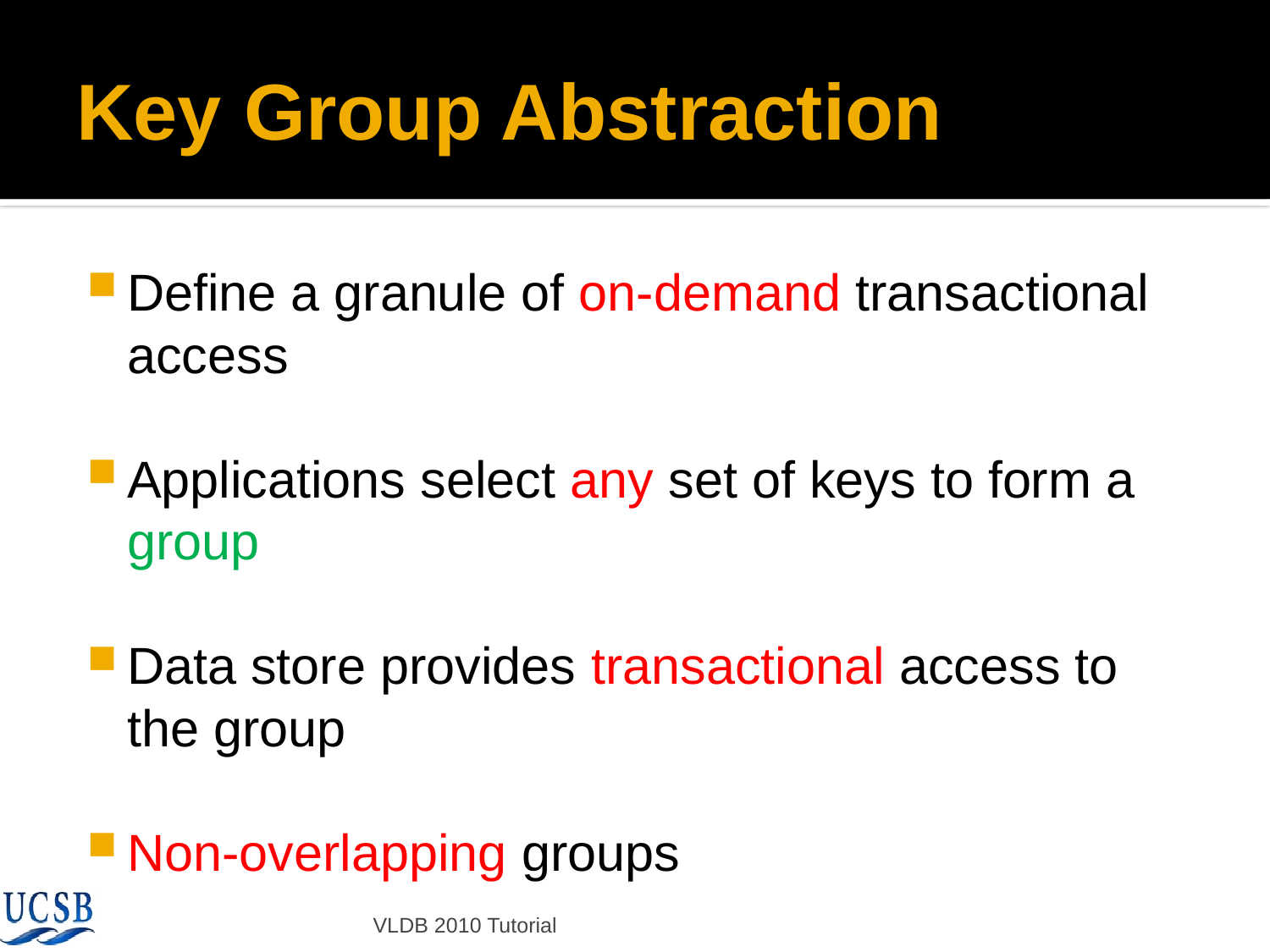

# Key Group Abstraction
Define a granule of on-demand transactional access

Applications select any set of keys to form a group

Data store provides transactional access to the group

Non-overlapping groups

VLDB 2010 Tutorial